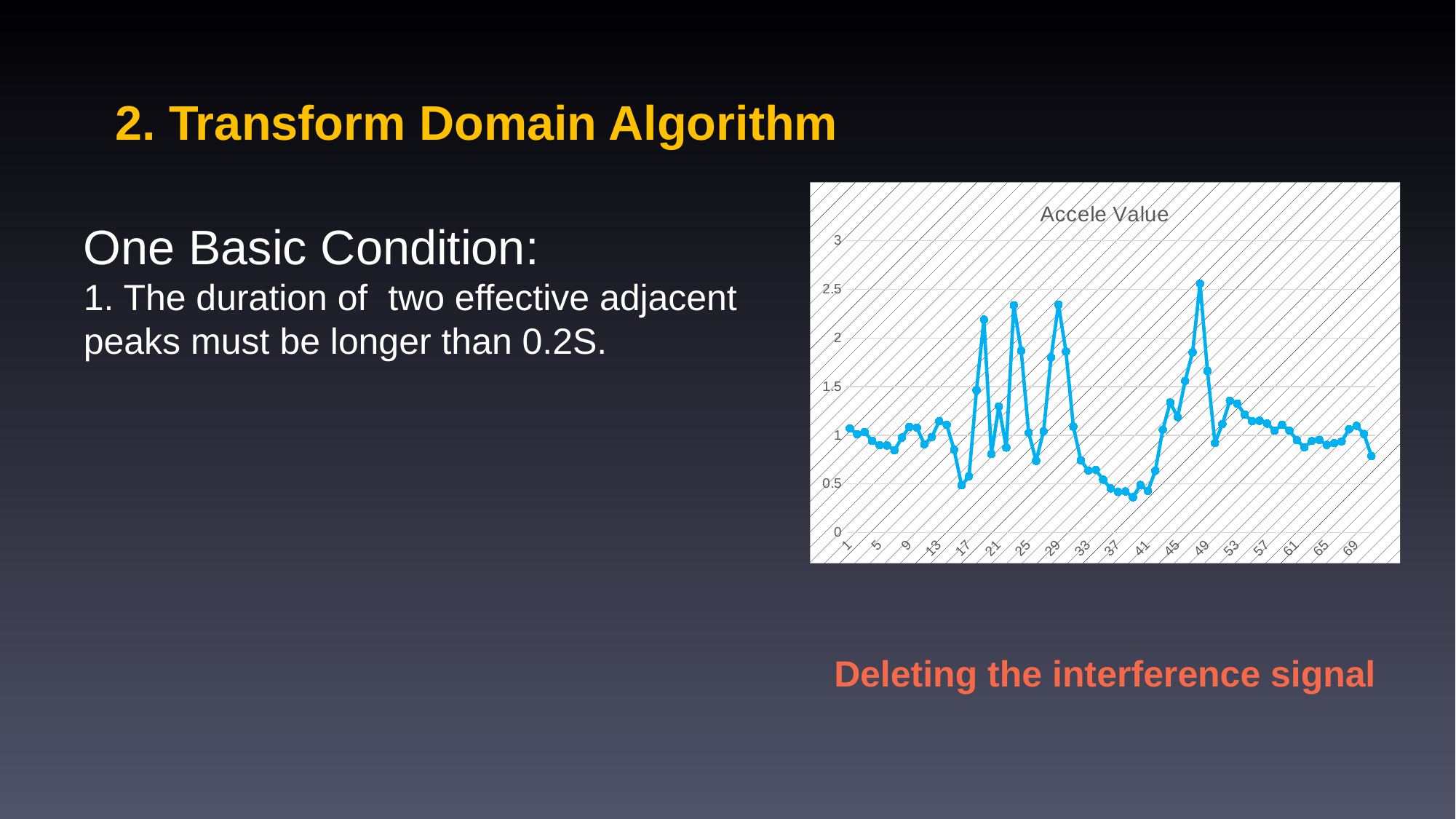

2. Transform Domain Algorithm

### Chart: Accele Value

| Category |  |
|---|---|
One Basic Condition:
1. The duration of  two effective adjacent peaks must be longer than 0.2S.

Deleting the interference signal